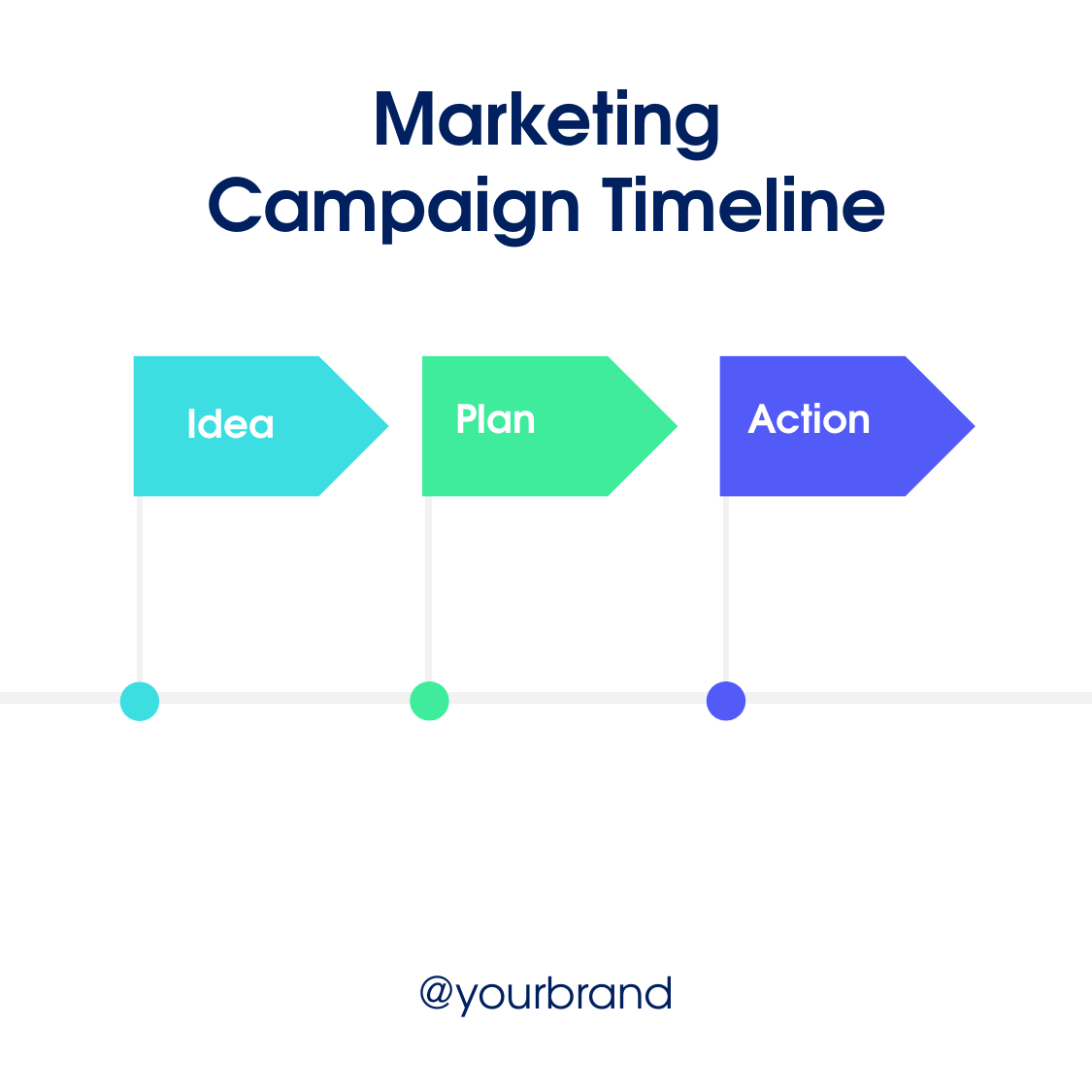

Marketing
Campaign Timeline

Plan
Action
Idea

@yourbrand